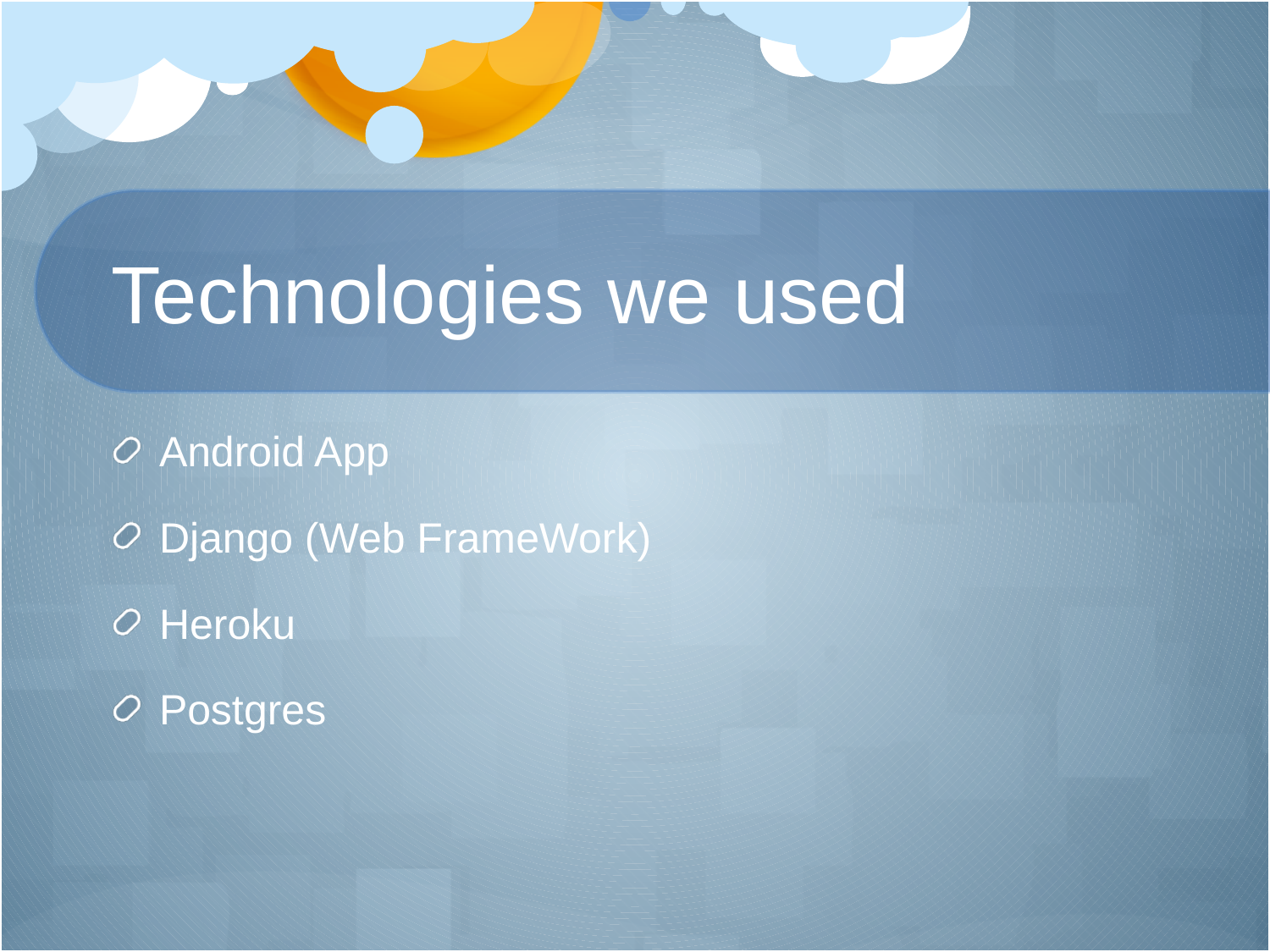

# Technologies we used
Android App
Django (Web FrameWork)
Heroku
Postgres